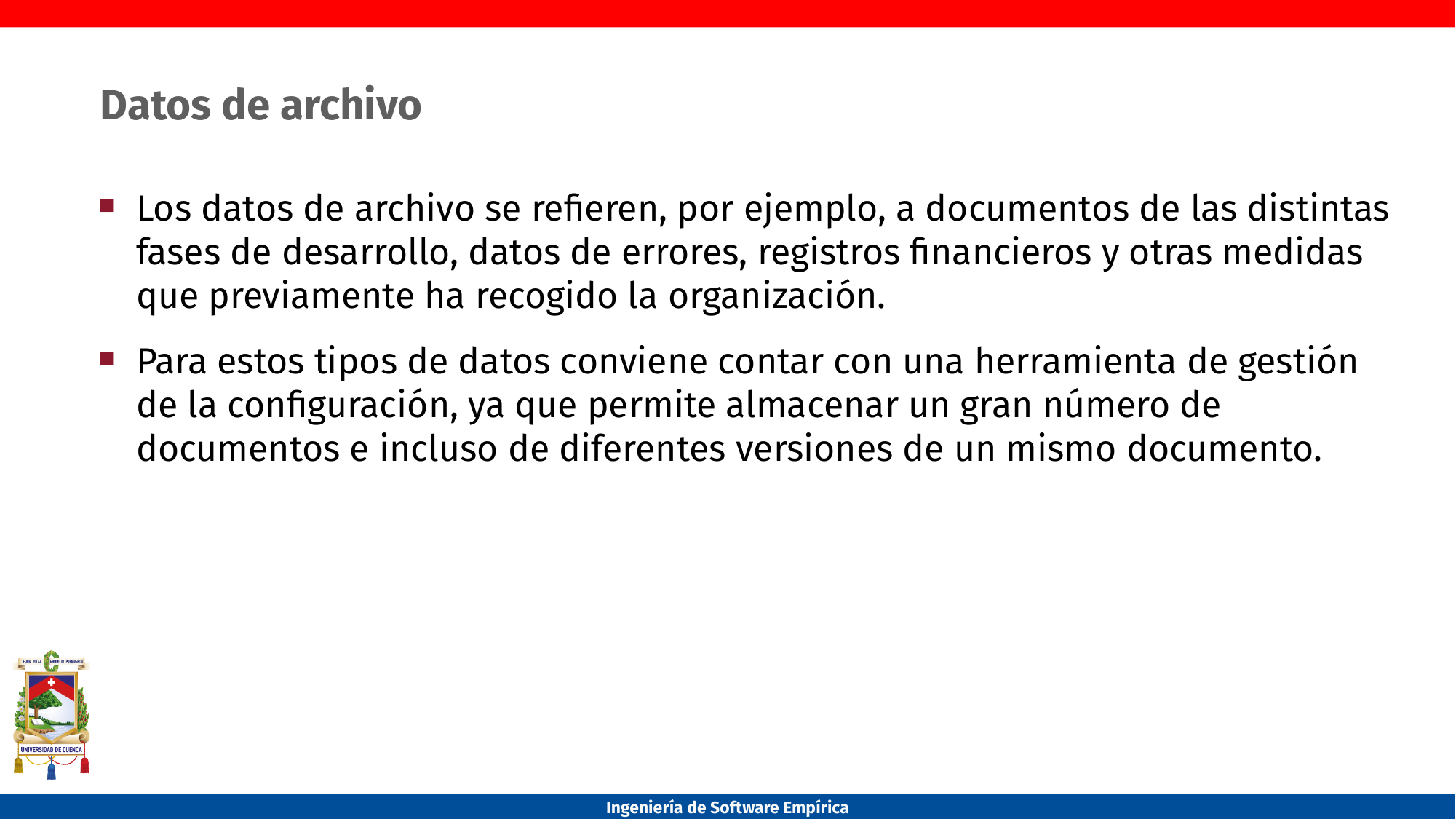

# Datos de archivo
Los datos de archivo se refieren, por ejemplo, a documentos de las distintas fases de desarrollo, datos de errores, registros financieros y otras medidas que previamente ha recogido la organización.
Para estos tipos de datos conviene contar con una herramienta de gestión de la configuración, ya que permite almacenar un gran número de documentos e incluso de diferentes versiones de un mismo documento.